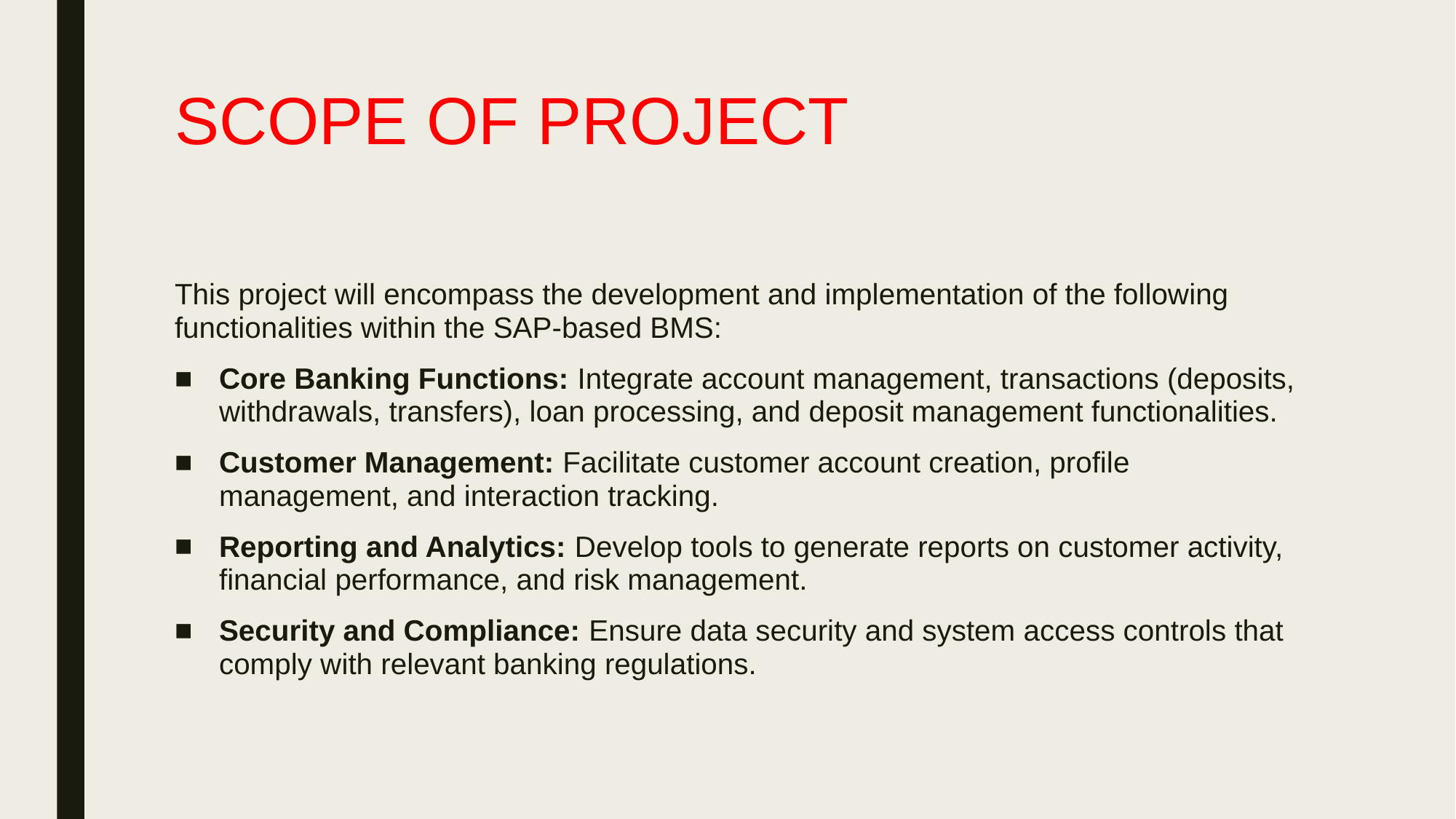

# SCOPE OF PROJECT
This project will encompass the development and implementation of the following functionalities within the SAP-based BMS:
Core Banking Functions: Integrate account management, transactions (deposits, withdrawals, transfers), loan processing, and deposit management functionalities.
Customer Management: Facilitate customer account creation, profile management, and interaction tracking.
Reporting and Analytics: Develop tools to generate reports on customer activity, financial performance, and risk management.
Security and Compliance: Ensure data security and system access controls that comply with relevant banking regulations.